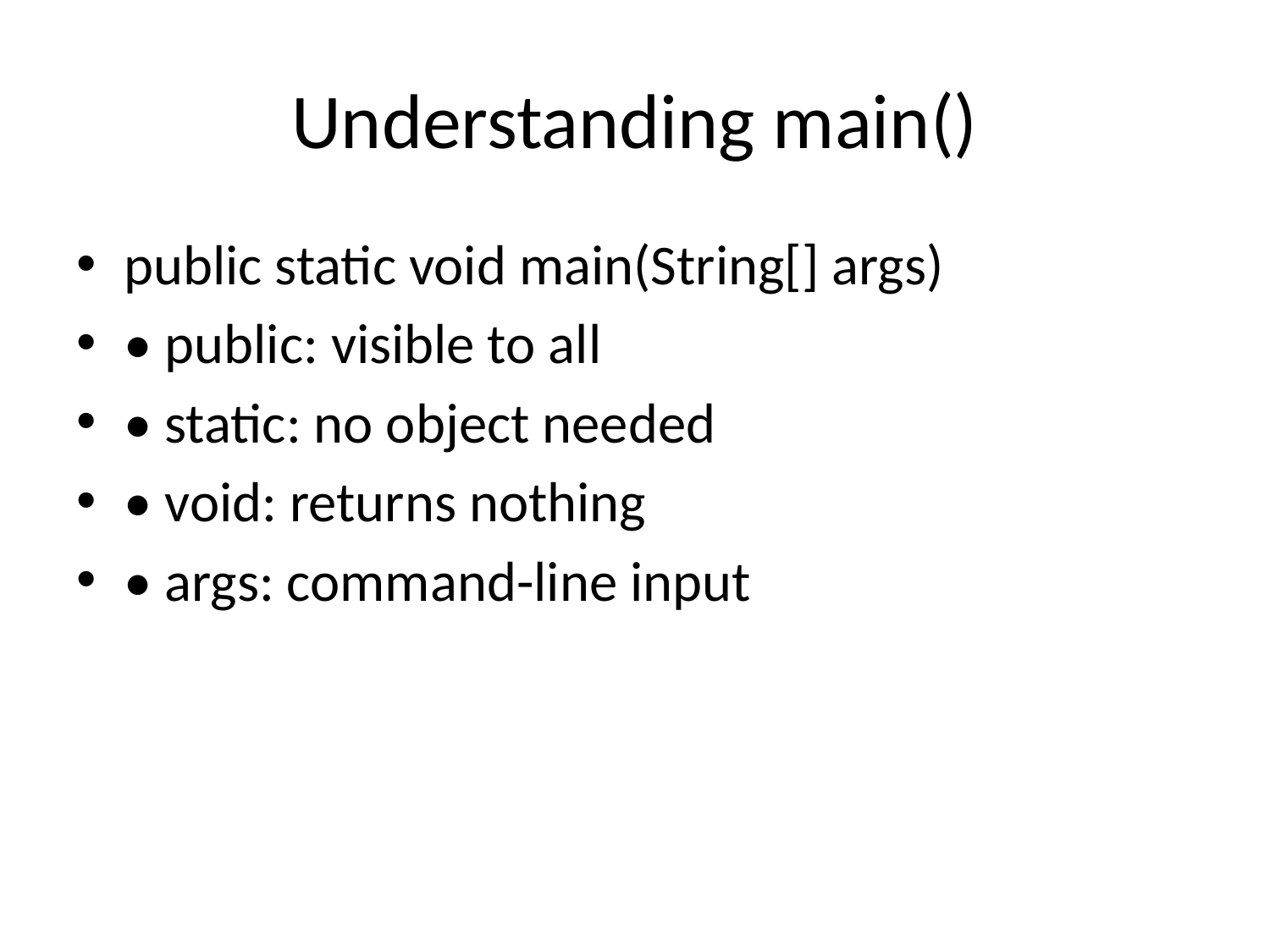

# Understanding main()
public static void main(String[] args)
• public: visible to all
• static: no object needed
• void: returns nothing
• args: command-line input